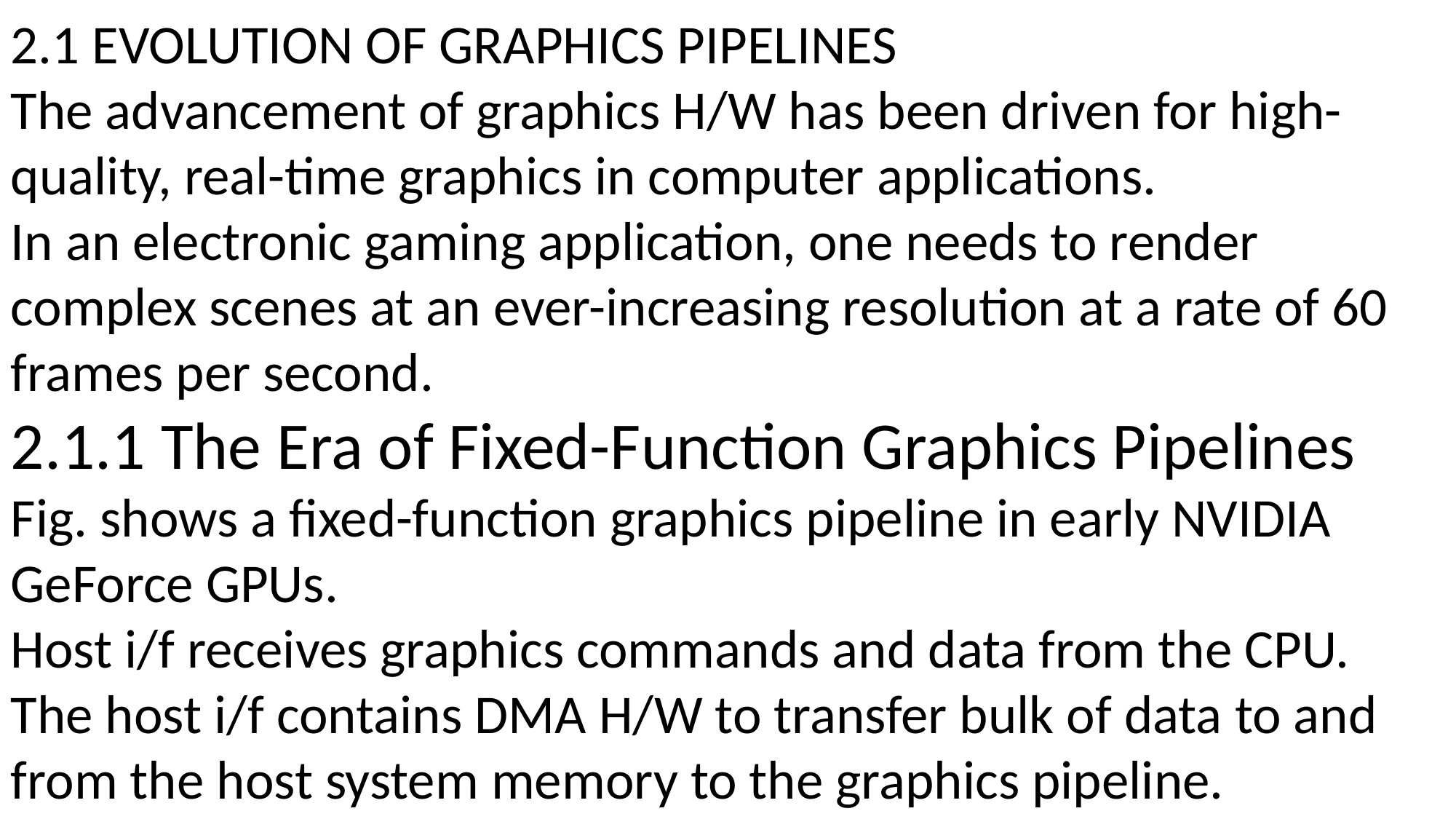

2.1 EVOLUTION OF GRAPHICS PIPELINES
The advancement of graphics H/W has been driven for high-quality, real-time graphics in computer applications.
In an electronic gaming application, one needs to render complex scenes at an ever-increasing resolution at a rate of 60 frames per second.
2.1.1 The Era of Fixed-Function Graphics Pipelines
Fig. shows a fixed-function graphics pipeline in early NVIDIA GeForce GPUs.
Host i/f receives graphics commands and data from the CPU.
The host i/f contains DMA H/W to transfer bulk of data to and from the host system memory to the graphics pipeline.